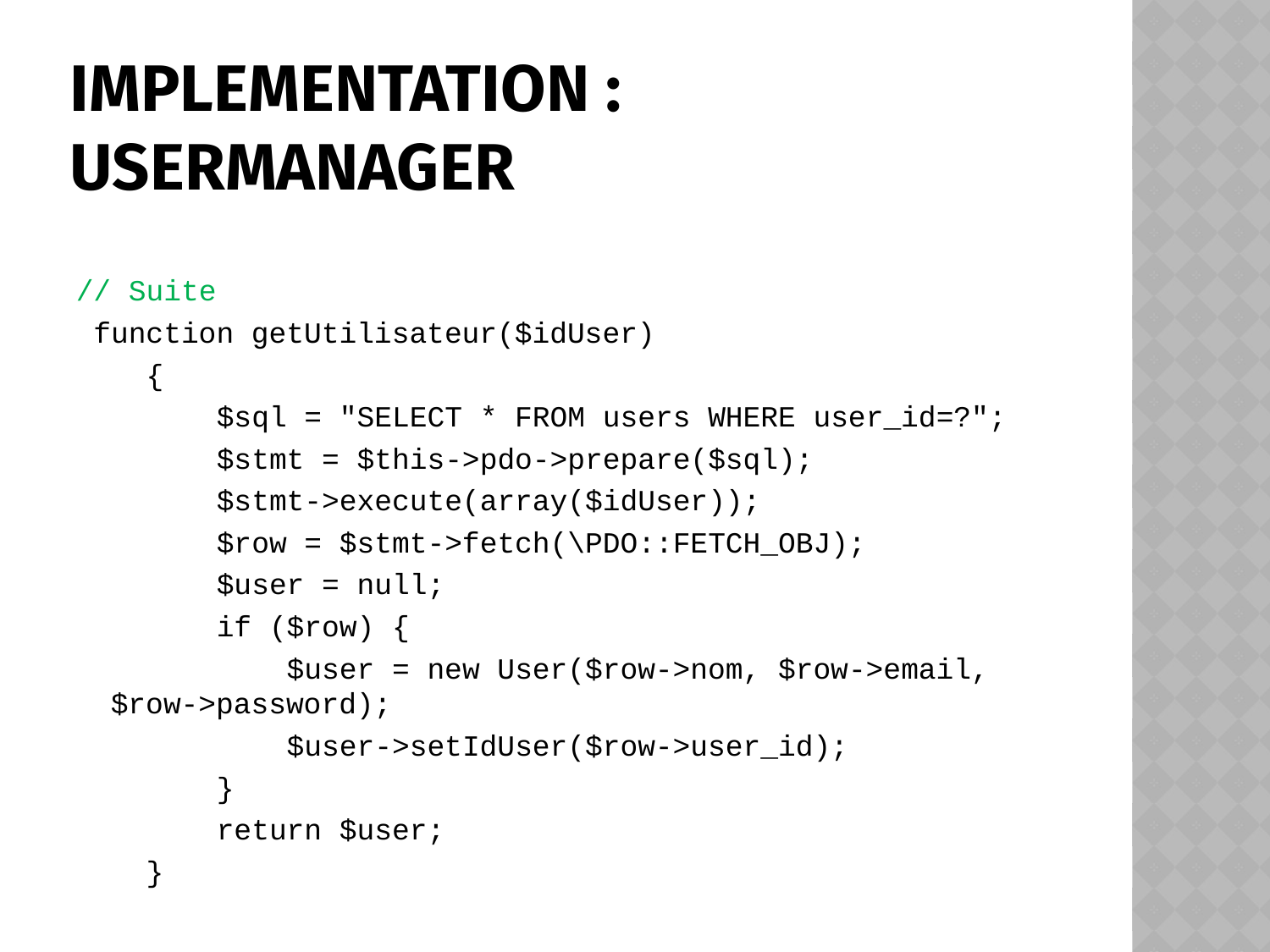

# IMPLEMENTATION : USerManager

// Suite
 function getUtilisateur($idUser)
    {
        $sql = "SELECT * FROM users WHERE user_id=?";
        $stmt = $this->pdo->prepare($sql);
        $stmt->execute(array($idUser));
        $row = $stmt->fetch(\PDO::FETCH_OBJ);
        $user = null;
        if ($row) {
            $user = new User($row->nom, $row->email, 				$row->password);
            $user->setIdUser($row->user_id);
        }
        return $user;
    }